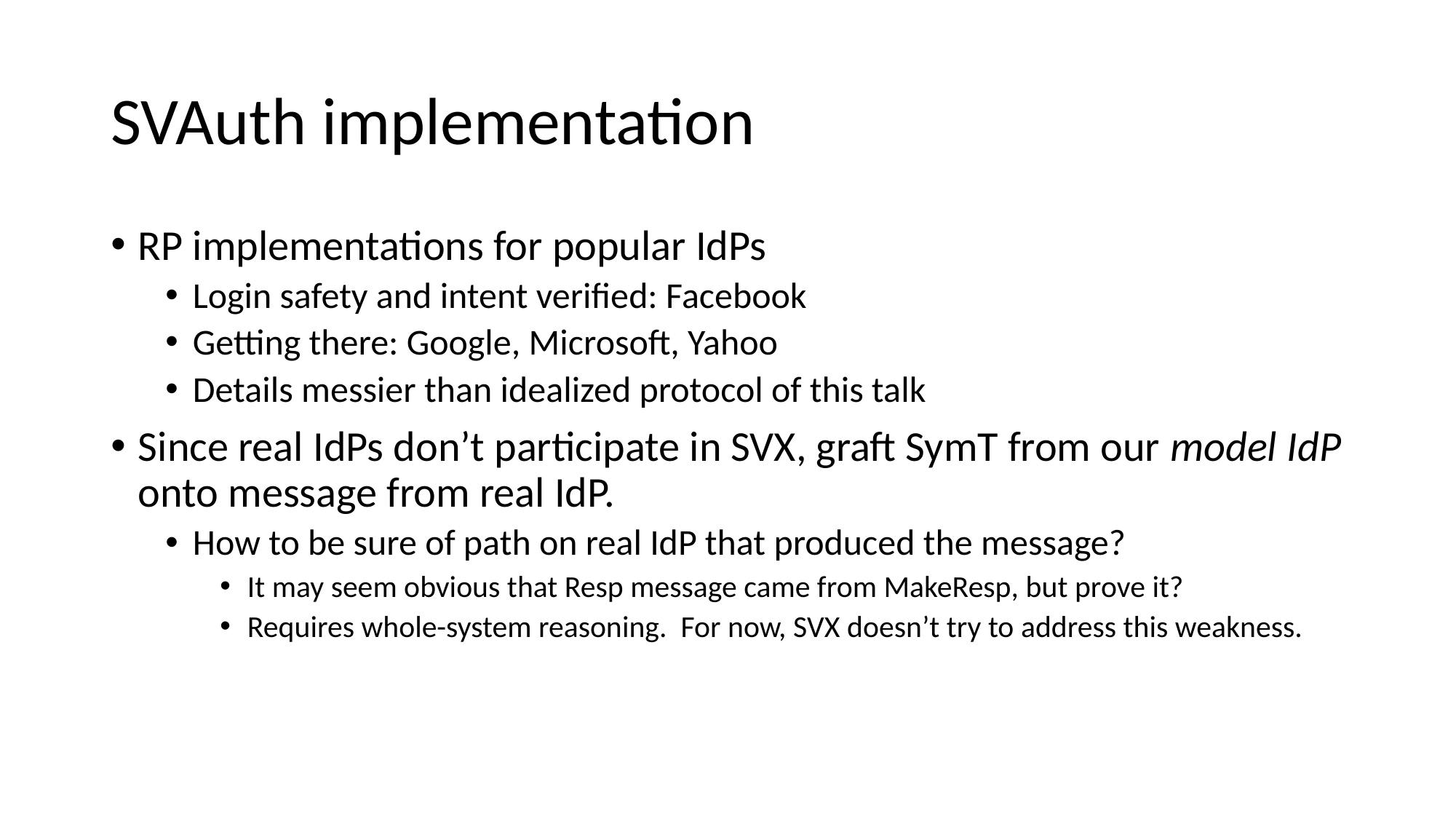

# SVAuth implementation
RP implementations for popular IdPs
Login safety and intent verified: Facebook
Getting there: Google, Microsoft, Yahoo
Details messier than idealized protocol of this talk
Since real IdPs don’t participate in SVX, graft SymT from our model IdP onto message from real IdP.
How to be sure of path on real IdP that produced the message?
It may seem obvious that Resp message came from MakeResp, but prove it?
Requires whole-system reasoning.  For now, SVX doesn’t try to address this weakness.